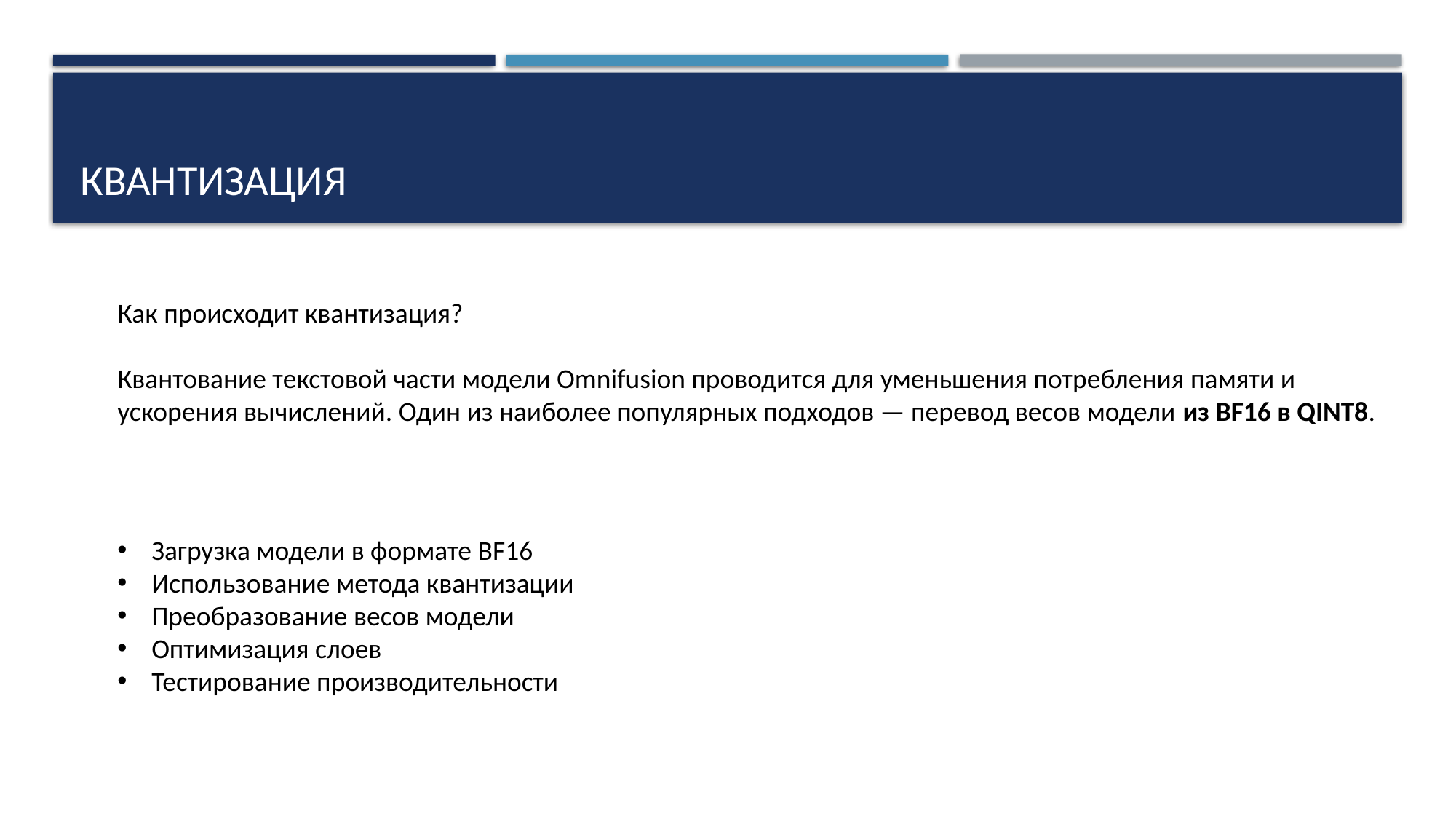

# Квантизация
Как происходит квантизация?
Квантование текстовой части модели Omnifusion проводится для уменьшения потребления памяти и ускорения вычислений. Один из наиболее популярных подходов — перевод весов модели из BF16 в QINT8.
Загрузка модели в формате BF16
Использование метода квантизации
Преобразование весов модели
Оптимизация слоев
Тестирование производительности